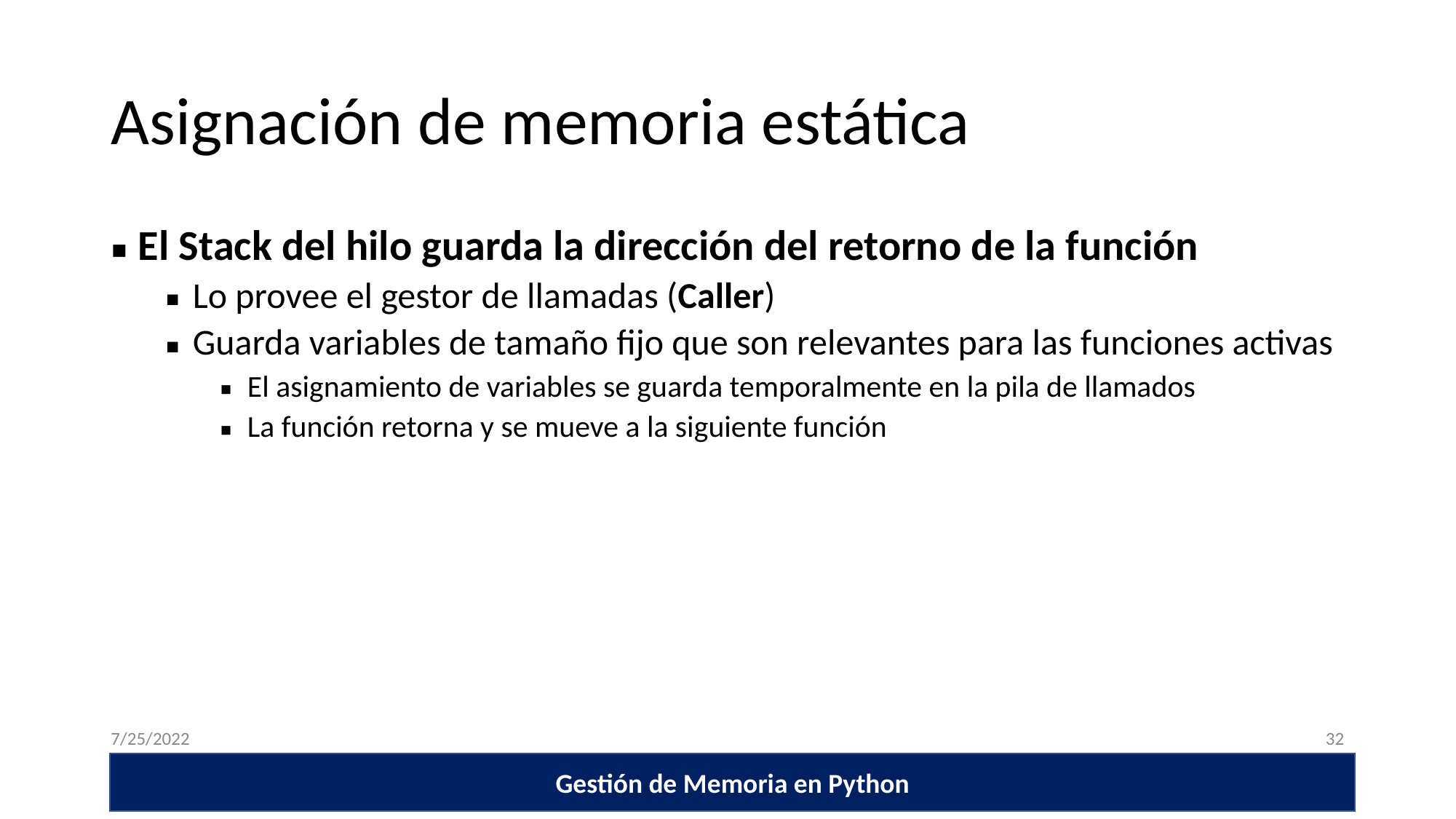

# Asignación de memoria estática
El Stack del hilo guarda la dirección del retorno de la función
Lo provee el gestor de llamadas (Caller)
Guarda variables de tamaño fijo que son relevantes para las funciones activas
El asignamiento de variables se guarda temporalmente en la pila de llamados
La función retorna y se mueve a la siguiente función

7/25/2022
32
Gestión de Memoria en Python